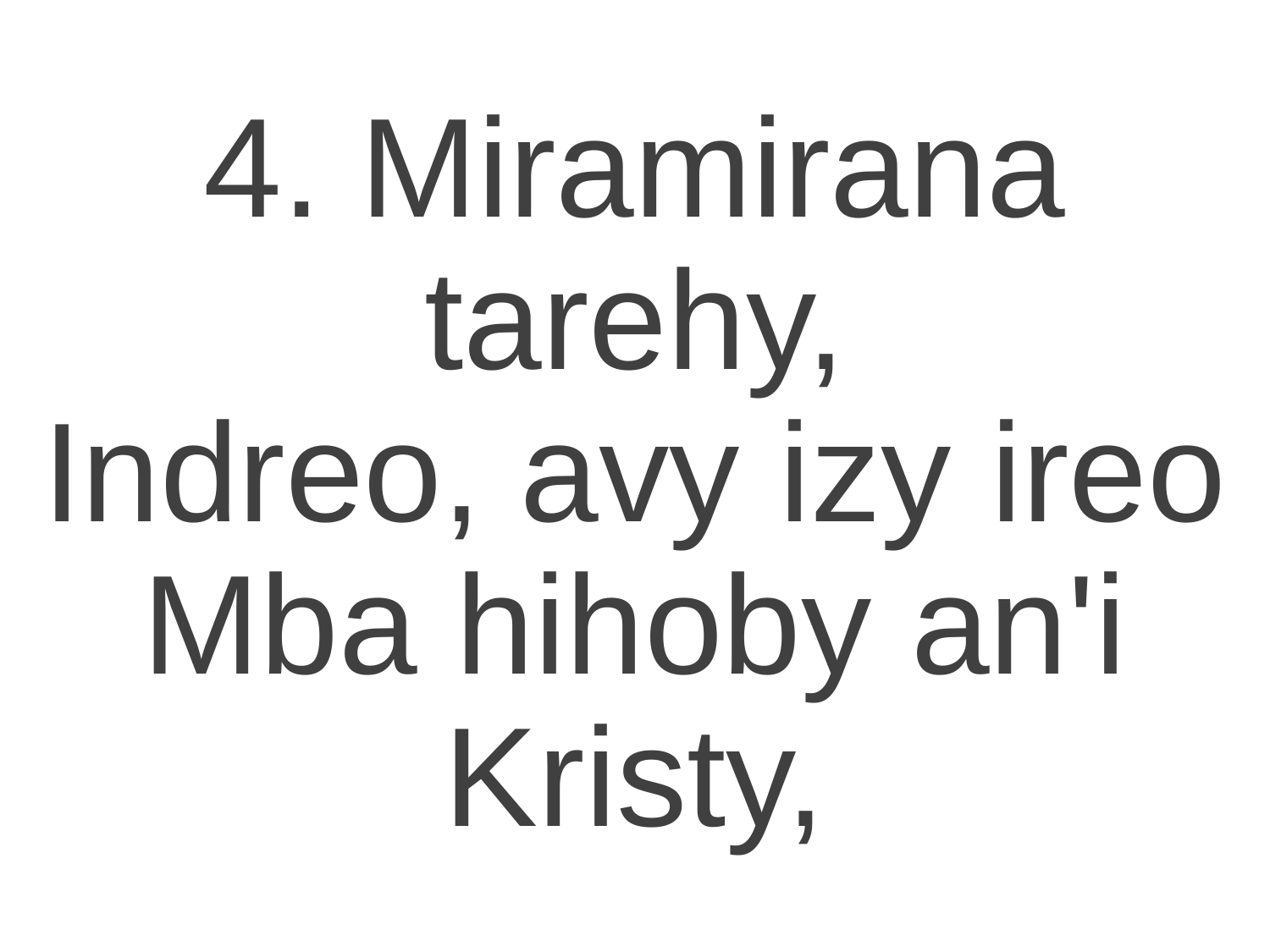

4. Miramirana tarehy,
Indreo, avy izy ireo
Mba hihoby an'i Kristy,